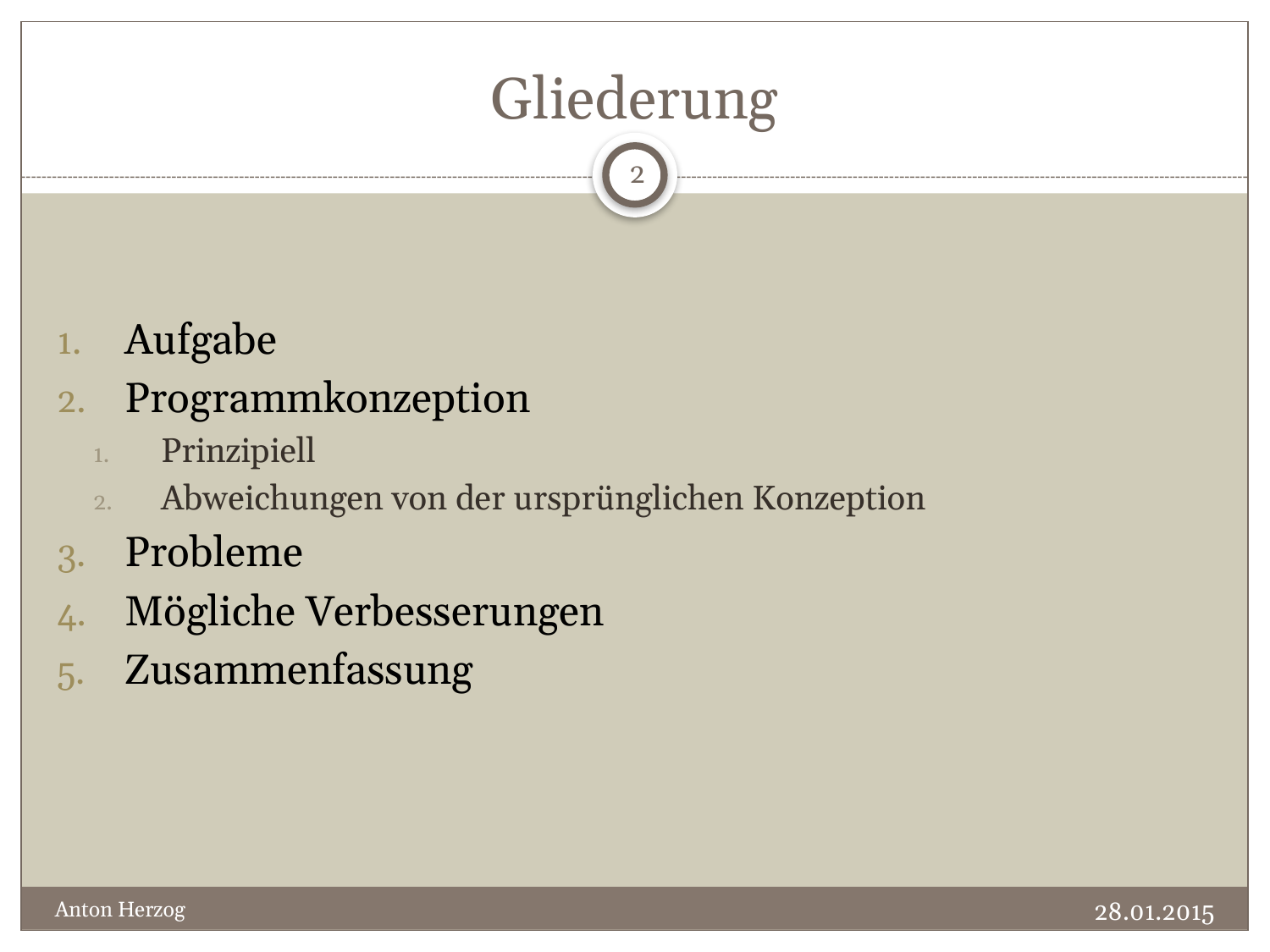

# Gliederung
2
Aufgabe
Programmkonzeption
Prinzipiell
Abweichungen von der ursprünglichen Konzeption
Probleme
Mögliche Verbesserungen
Zusammenfassung
28.01.2015
Anton Herzog